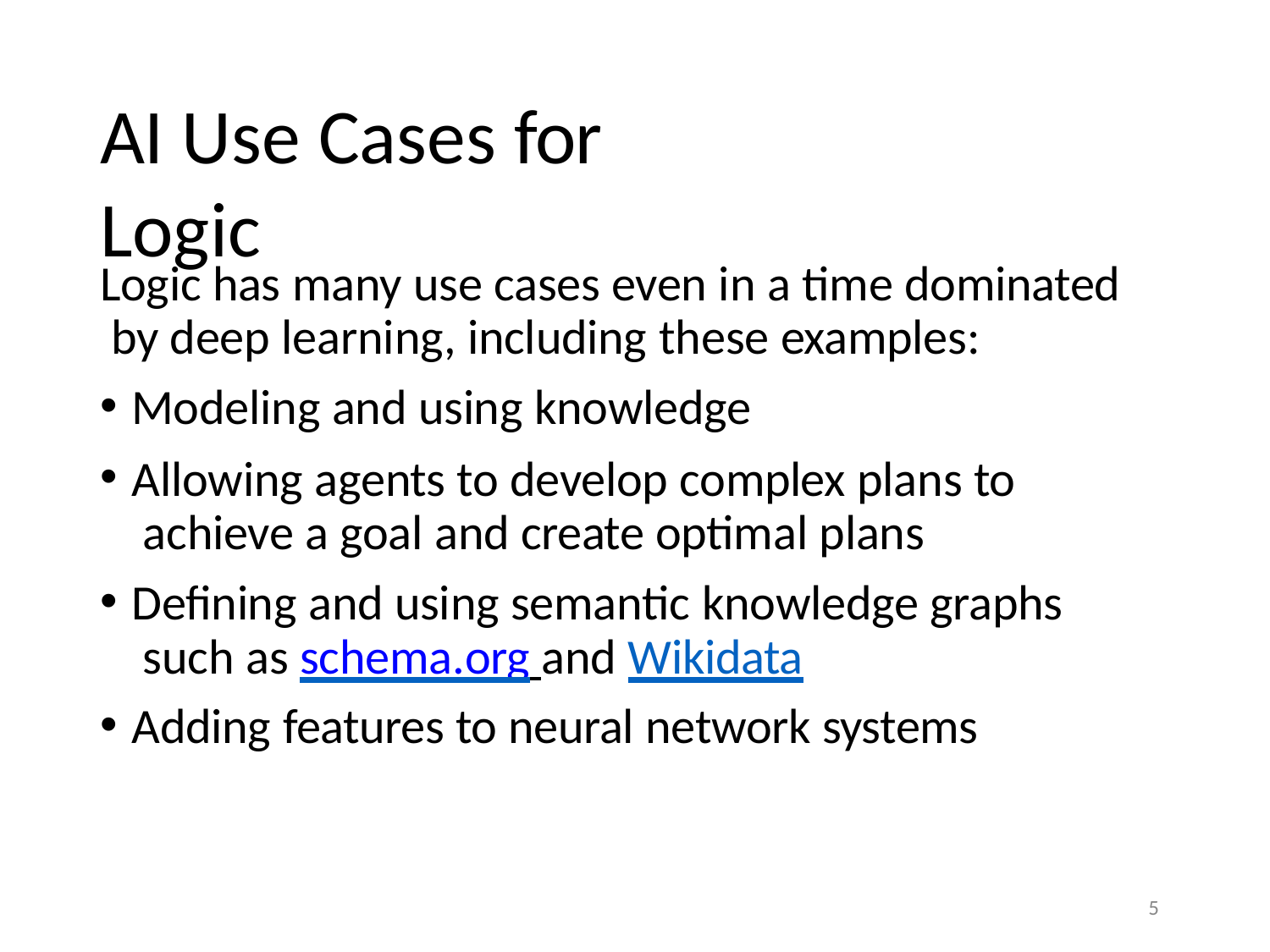

# AI Use Cases for Logic
Logic has many use cases even in a time dominated  by deep learning, including these examples:
Modeling and using knowledge
Allowing agents to develop complex plans to  achieve a goal and create optimal plans
Defining and using semantic knowledge graphs  such as schema.org and Wikidata
Adding features to neural network systems
5